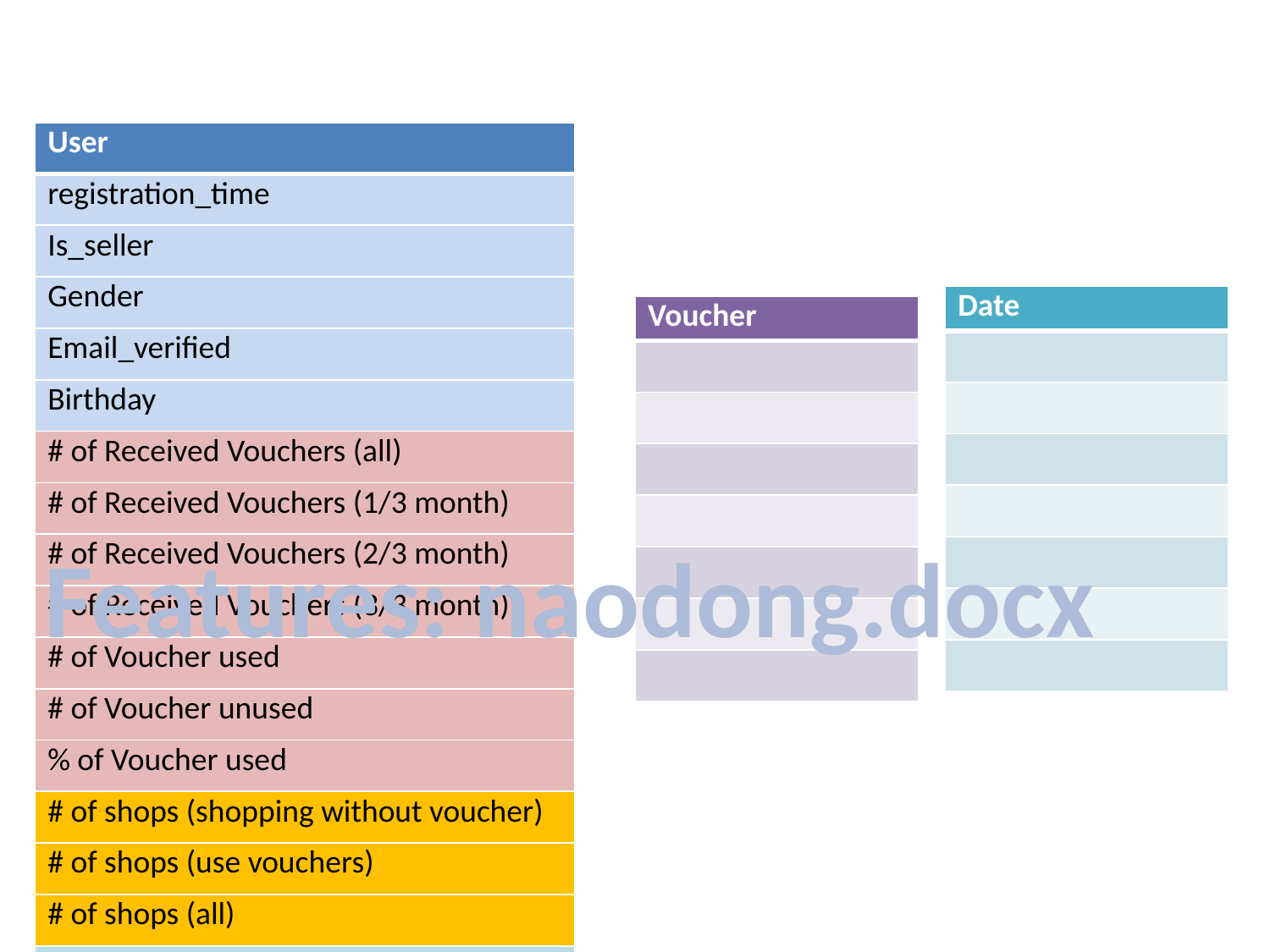

| User |
| --- |
| registration\_time |
| Is\_seller |
| Gender |
| Email\_verified |
| Birthday |
| # of Received Vouchers (all) |
| # of Received Vouchers (1/3 month) |
| # of Received Vouchers (2/3 month) |
| # of Received Vouchers (3/3 month) |
| # of Voucher used |
| # of Voucher unused |
| % of Voucher used |
| # of shops (shopping without voucher) |
| # of shops (use vouchers) |
| # of shops (all) |
| # of transitions |
| # of transitions (1/3 month) |
| # of transitions (2/3 month) |
| # of transitions (3/3 month) |
| Voucher type |
| # of total price |
| # of total price (1/3 month) |
| # of total price (2/3 month) |
| # of total price (3/3 month) |
| Date |
| --- |
|  |
|  |
|  |
|  |
|  |
|  |
|  |
| Voucher |
| --- |
|  |
|  |
|  |
|  |
|  |
|  |
|  |
Features: naodong.docx